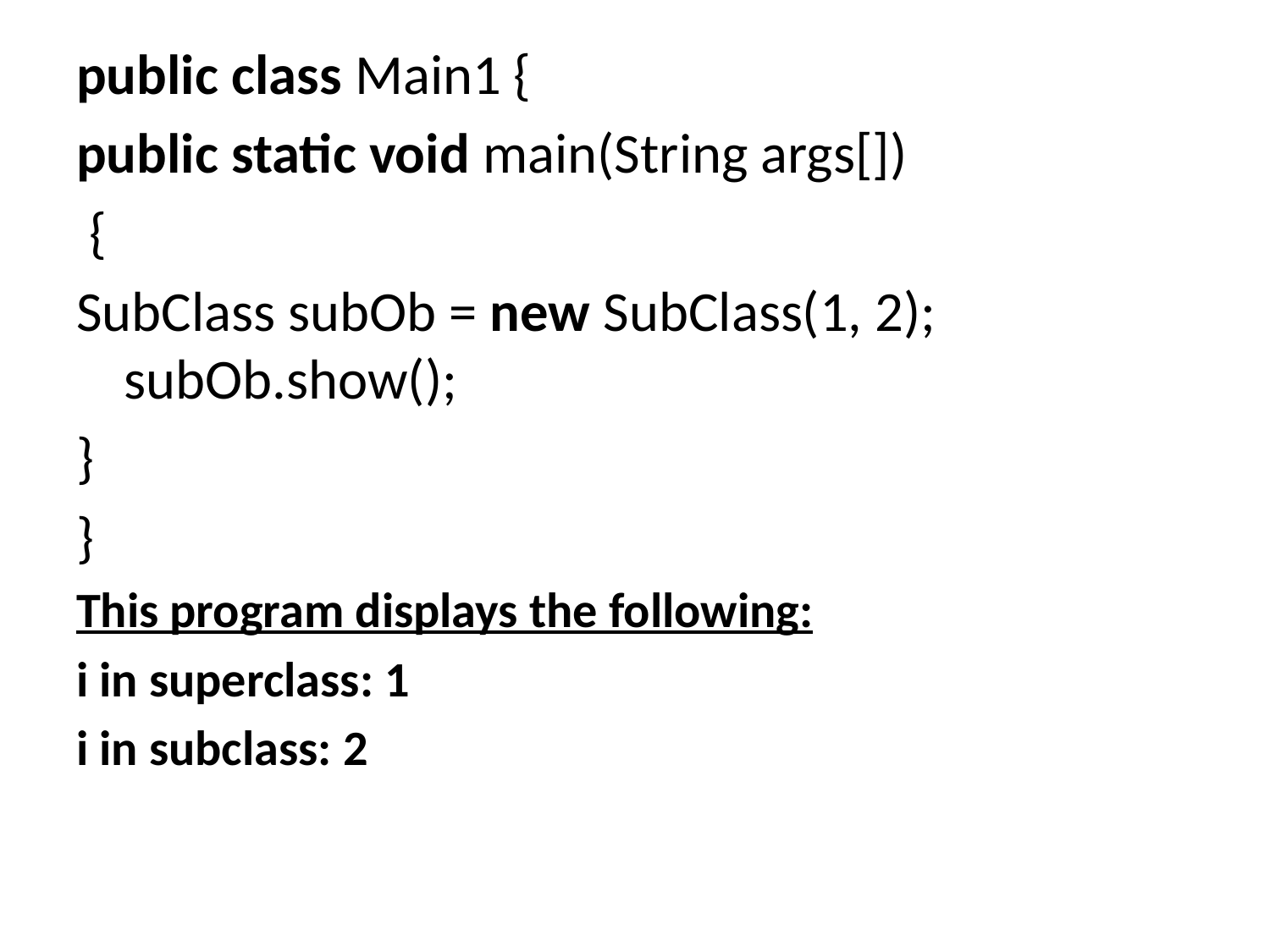

public class Main1 {
public static void main(String args[])
 {
SubClass subOb = new SubClass(1, 2);    subOb.show();
}
}
This program displays the following:
i in superclass: 1
i in subclass: 2